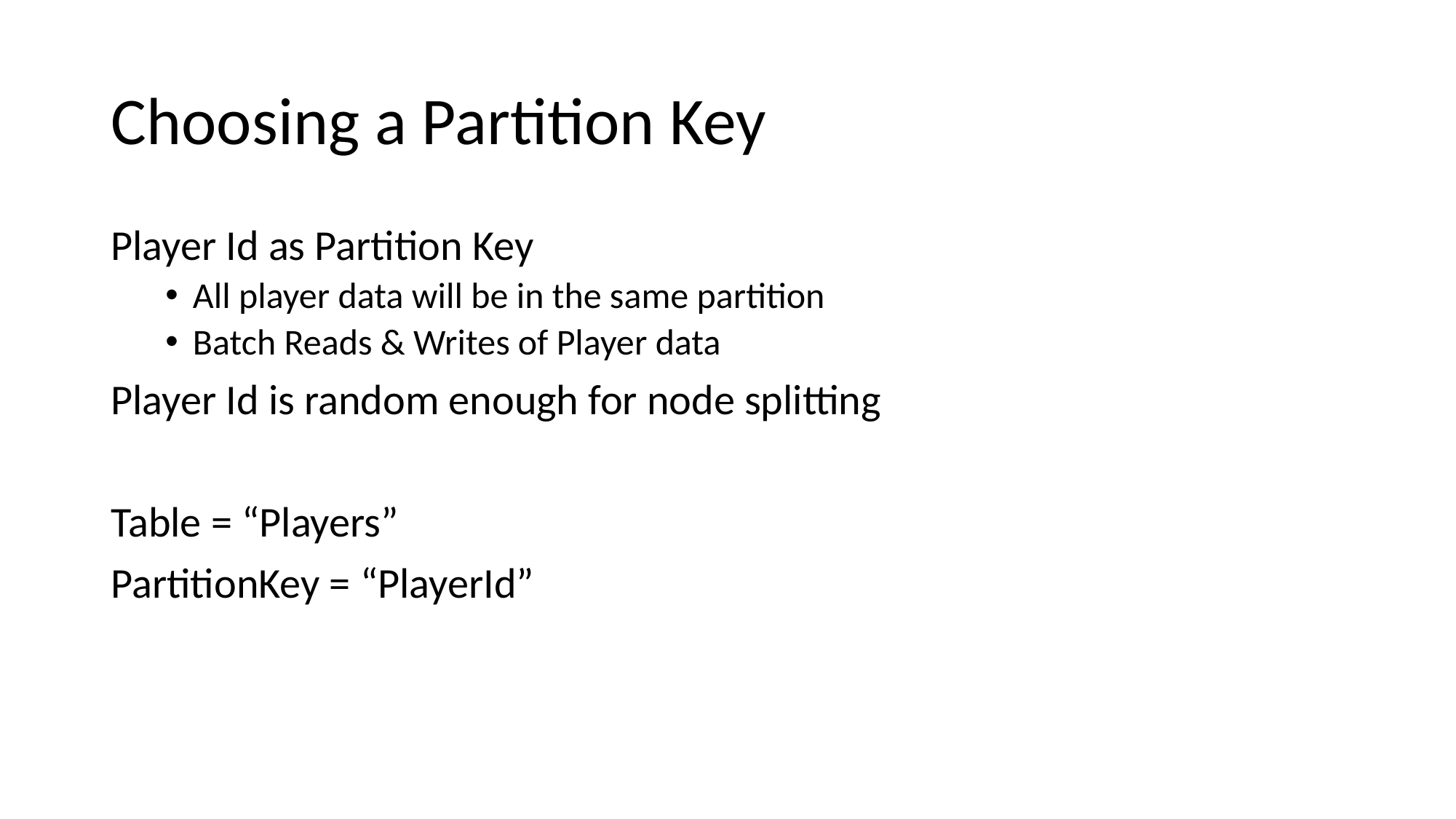

# Choosing a Partition Key
Player Id as Partition Key
All player data will be in the same partition
Batch Reads & Writes of Player data
Player Id is random enough for node splitting

Table = “Players”
PartitionKey = “PlayerId”